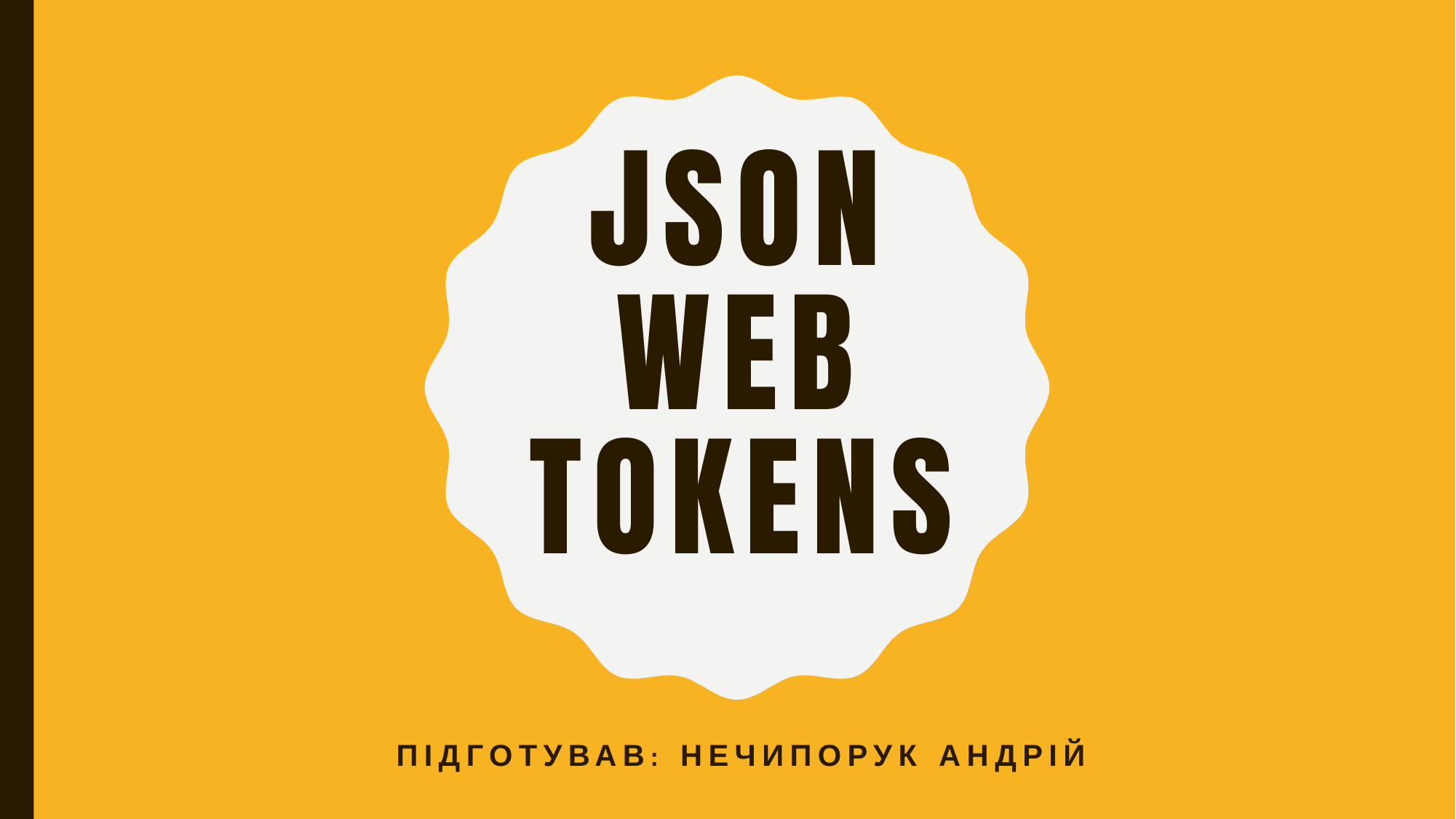

# JSON Web TOKENS
Підготував: Нечипорук андрій